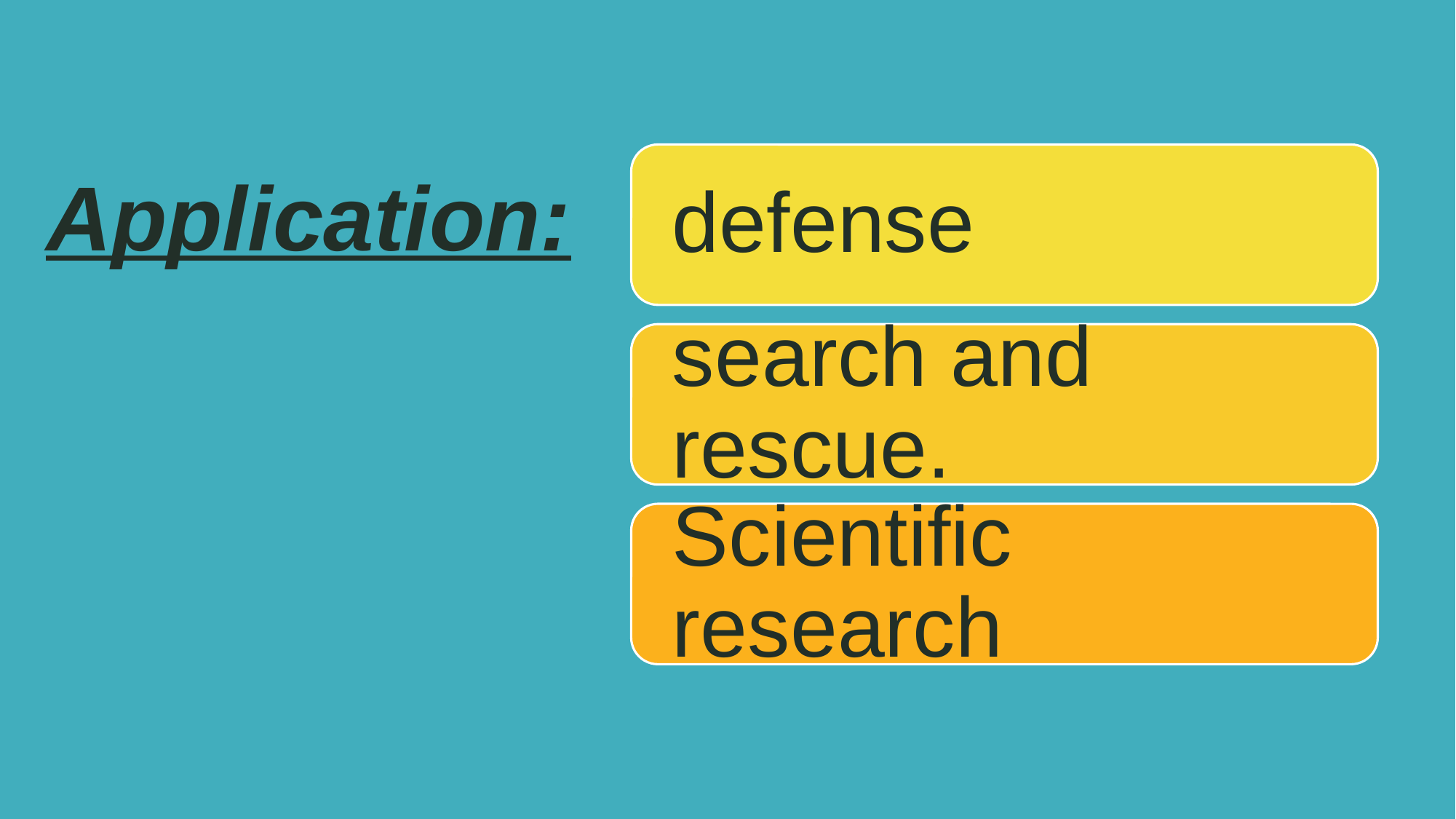

# Application:
defense
search and rescue.
Scientific research